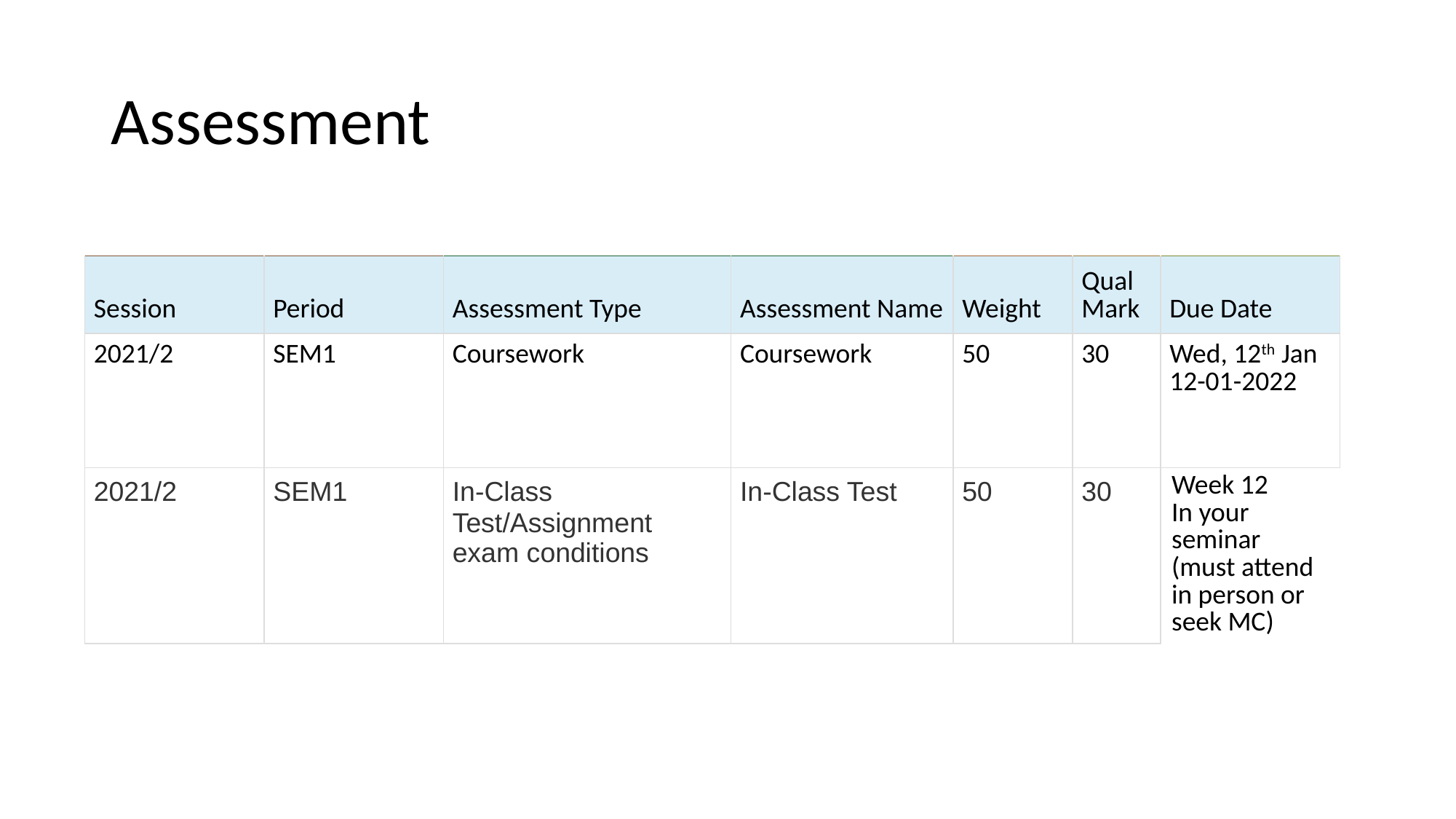

# Assessment
| Session | Period | Assessment Type | Assessment Name | Weight | Qual Mark | Due Date |
| --- | --- | --- | --- | --- | --- | --- |
| 2021/2 | SEM1 | Coursework | Coursework | 50 | 30 | Wed, 12th Jan 12-01-2022 |
| 2021/2 | SEM1 | In-Class Test/Assignment exam conditions | In-Class Test | 50 | 30 | Week 12 In your seminar (must attend in person or seek MC) |